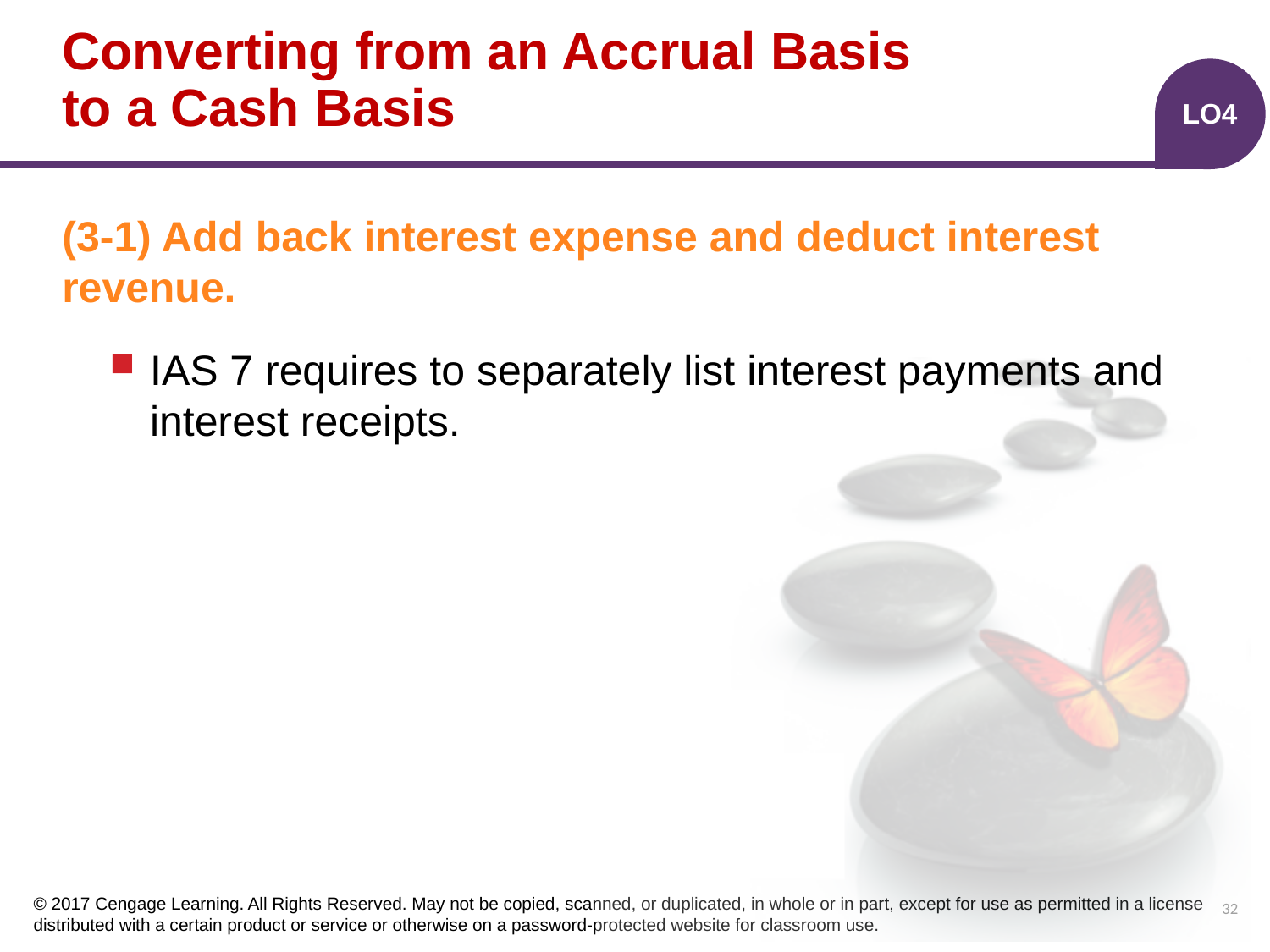

# Converting from an Accrual Basis to a Cash Basis
LO4
(3-1) Add back interest expense and deduct interest revenue.
IAS 7 requires to separately list interest payments and interest receipts.

32